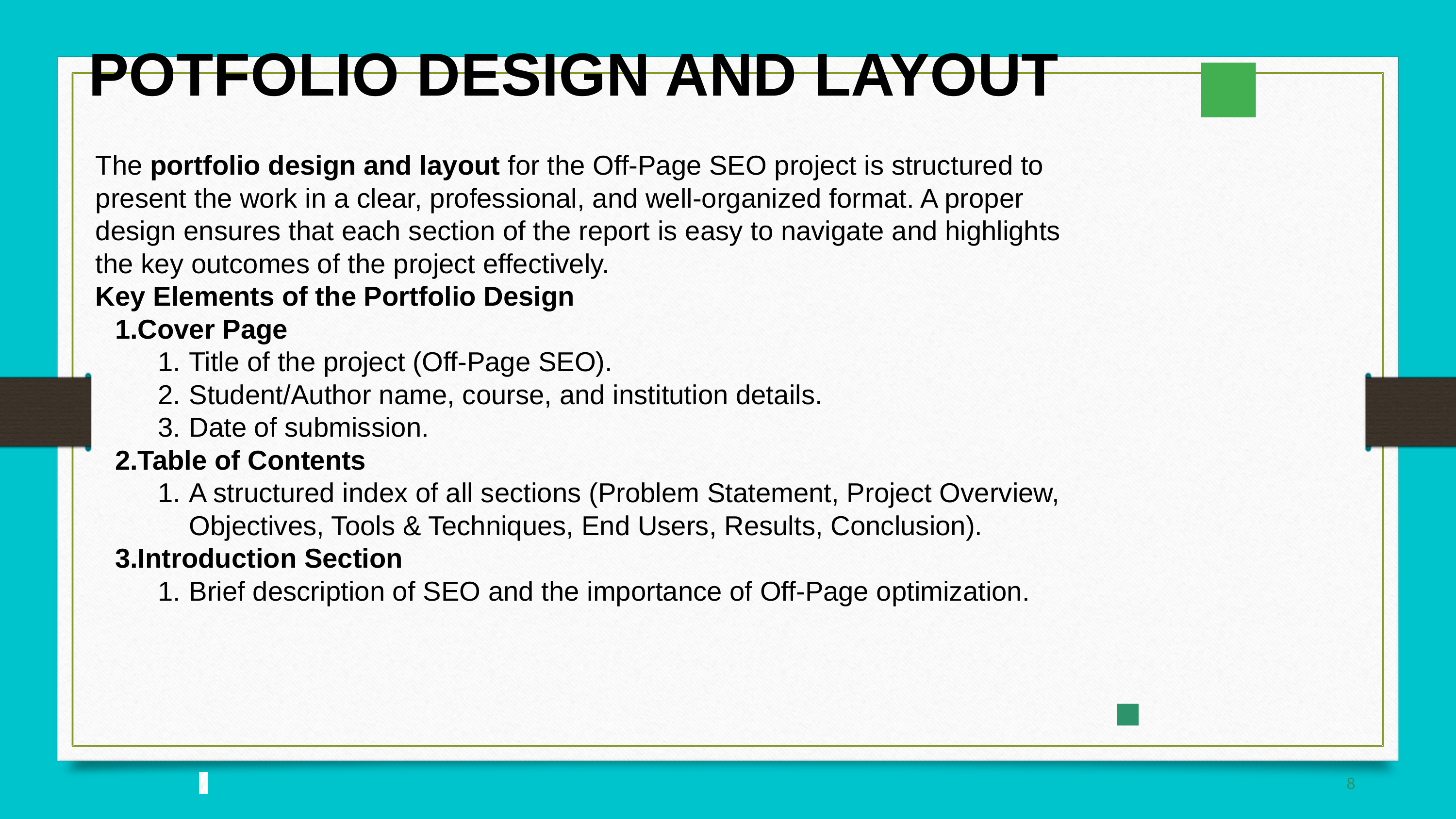

POTFOLIO DESIGN AND LAYOUT

The portfolio design and layout for the Off-Page SEO project is structured to present the work in a clear, professional, and well-organized format. A proper design ensures that each section of the report is easy to navigate and highlights the key outcomes of the project effectively.
Key Elements of the Portfolio Design
Cover Page
Title of the project (Off-Page SEO).
Student/Author name, course, and institution details.
Date of submission.
Table of Contents
A structured index of all sections (Problem Statement, Project Overview, Objectives, Tools & Techniques, End Users, Results, Conclusion).
Introduction Section
Brief description of SEO and the importance of Off-Page optimization.

8